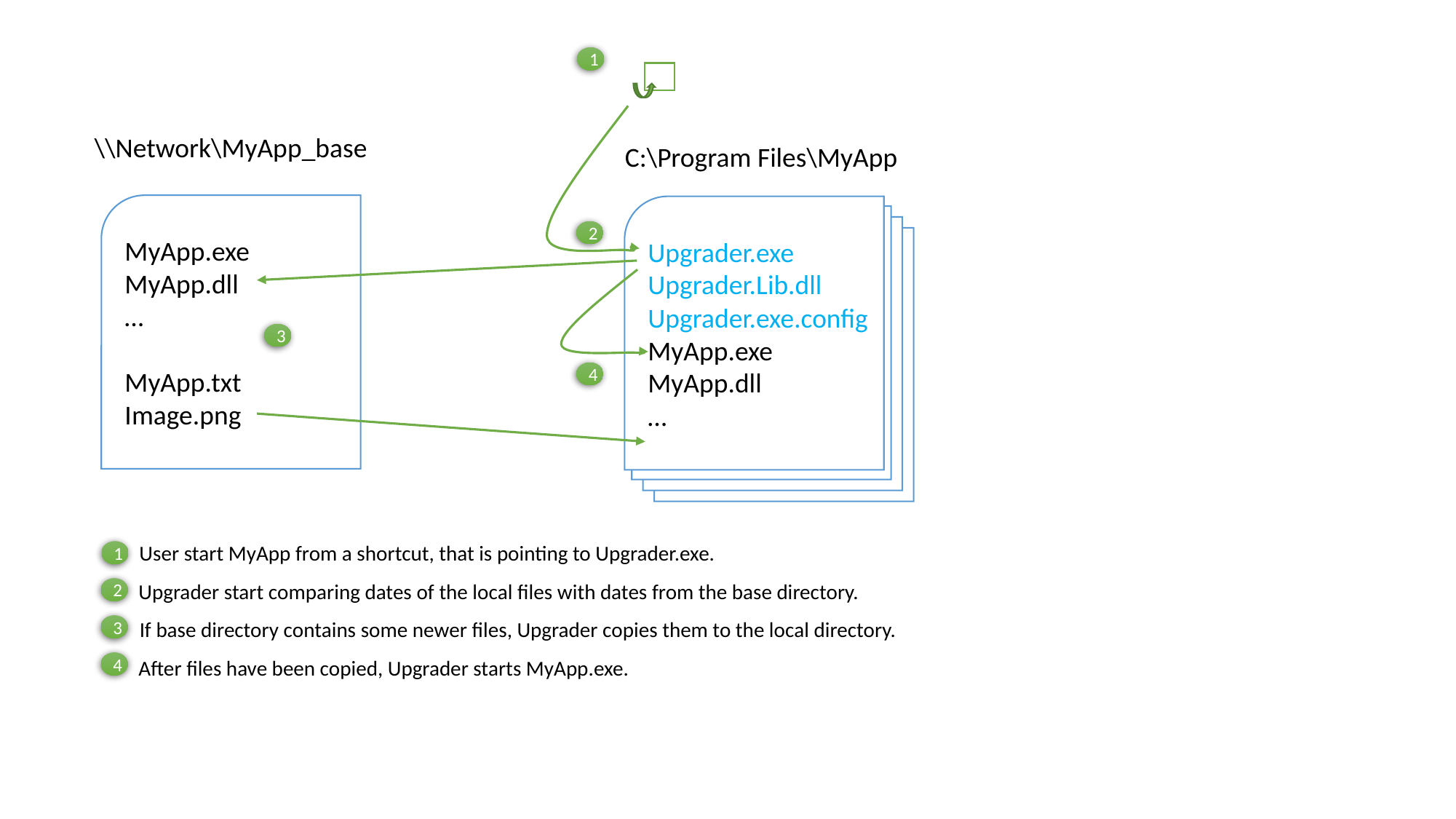

1

\\Network\MyApp_base
C:\Program Files\MyApp
MyApp.exe
MyApp.dll
…

MyApp.txt
Image.png

Upgrader.exe
Upgrader.Lib.dll
Upgrader.exe.config
MyApp.exe
MyApp.dll
…

2

3
4
User start MyApp from a shortcut, that is pointing to Upgrader.exe.
1
Upgrader start comparing dates of the local files with dates from the base directory.
2
If base directory contains some newer files, Upgrader copies them to the local directory.
3
After files have been copied, Upgrader starts MyApp.exe.
4